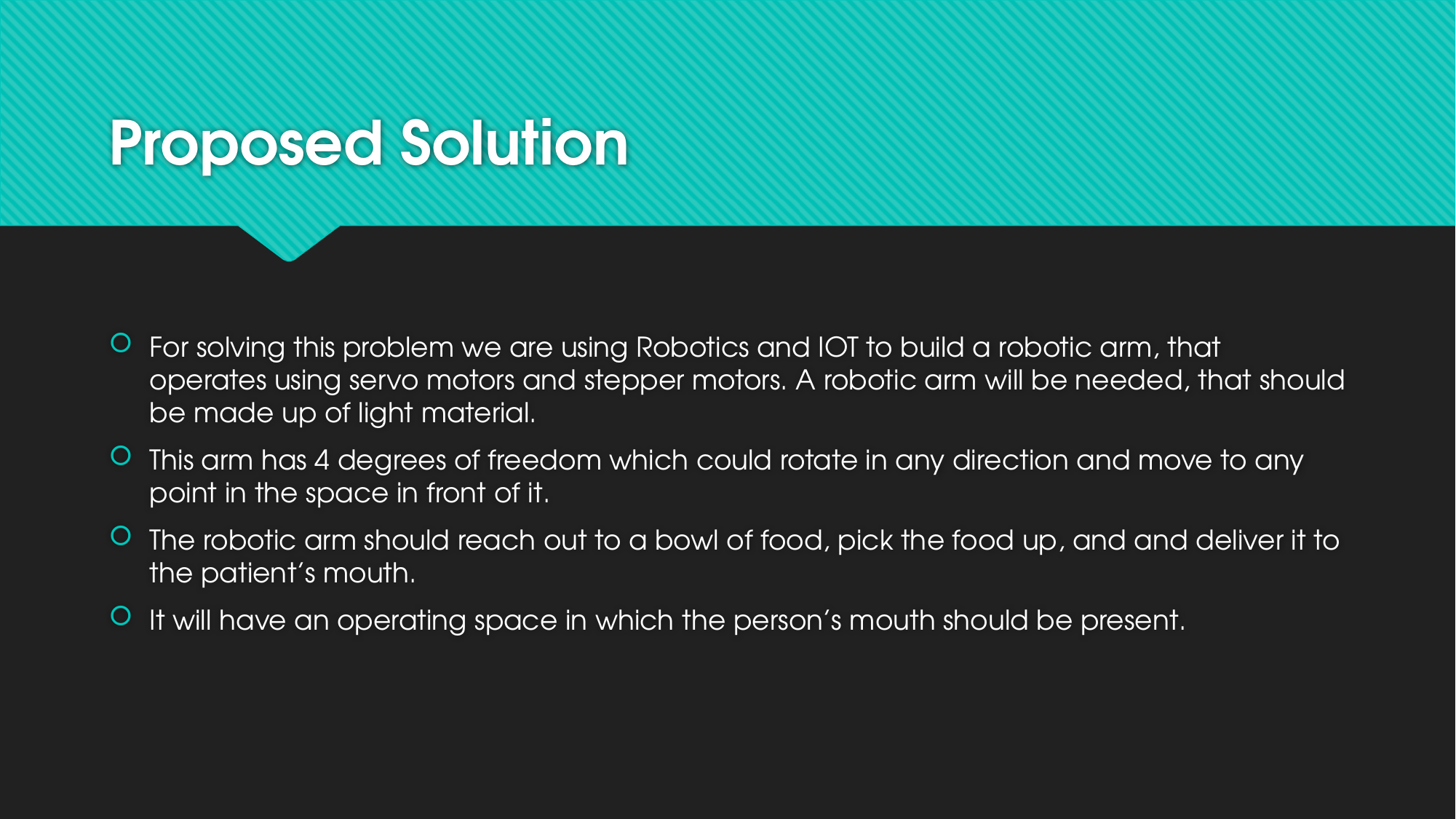

# Proposed Solution
For solving this problem we are using Robotics and IOT to build a robotic arm, that operates using servo motors and stepper motors. A robotic arm will be needed, that should be made up of light material.
This arm has 4 degrees of freedom which could rotate in any direction and move to any point in the space in front of it.
The robotic arm should reach out to a bowl of food, pick the food up, and and deliver it to the patient’s mouth.
It will have an operating space in which the person’s mouth should be present.